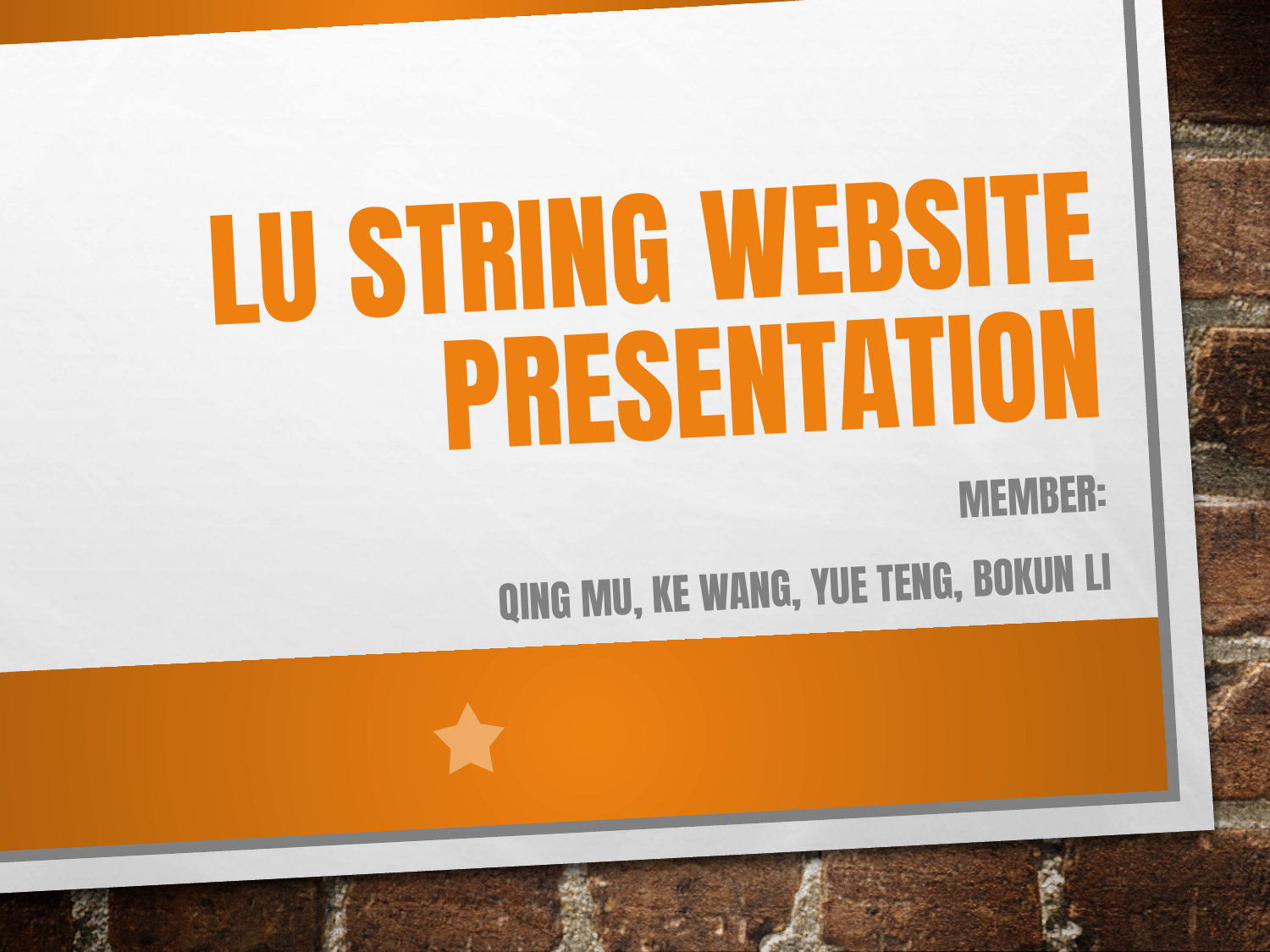

# Lu string website presentation
Member:
Qing mu, ke Wang, Yue Teng, bokun li